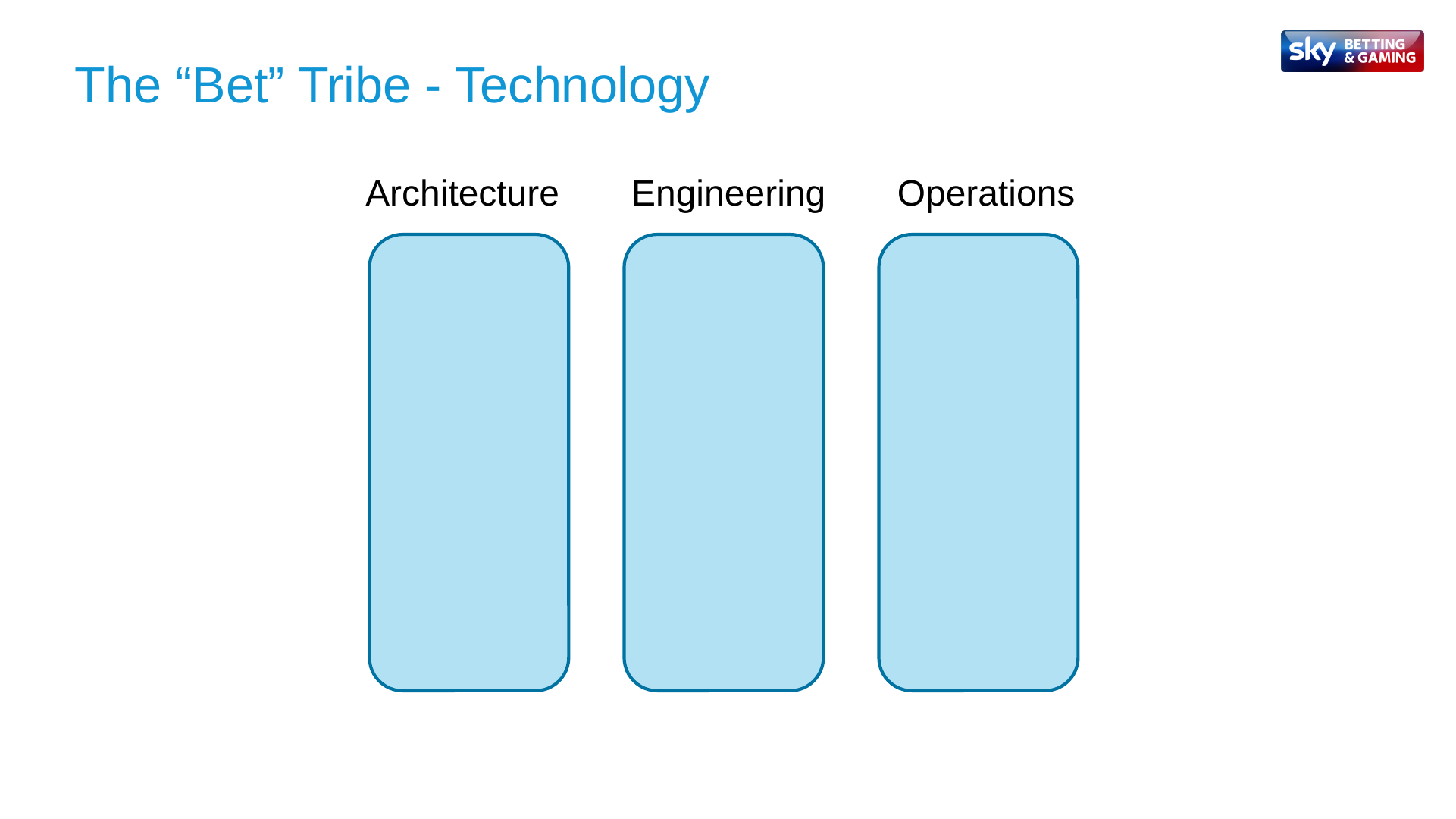

The “Bet” Tribe - Technology
Architecture
Engineering
Operations